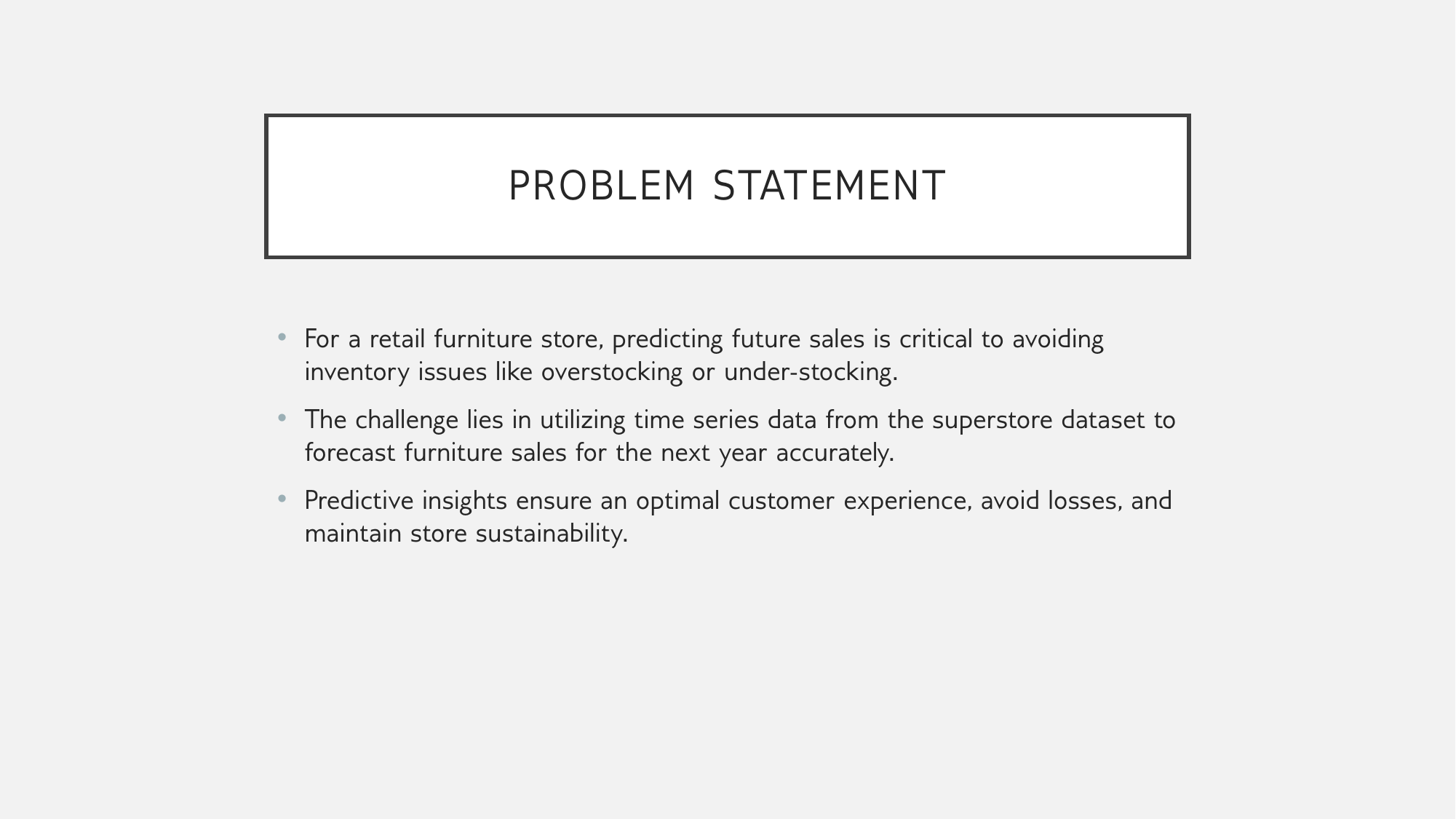

# Problem Statement
For a retail furniture store, predicting future sales is critical to avoiding inventory issues like overstocking or under-stocking.
The challenge lies in utilizing time series data from the superstore dataset to forecast furniture sales for the next year accurately.
Predictive insights ensure an optimal customer experience, avoid losses, and maintain store sustainability.